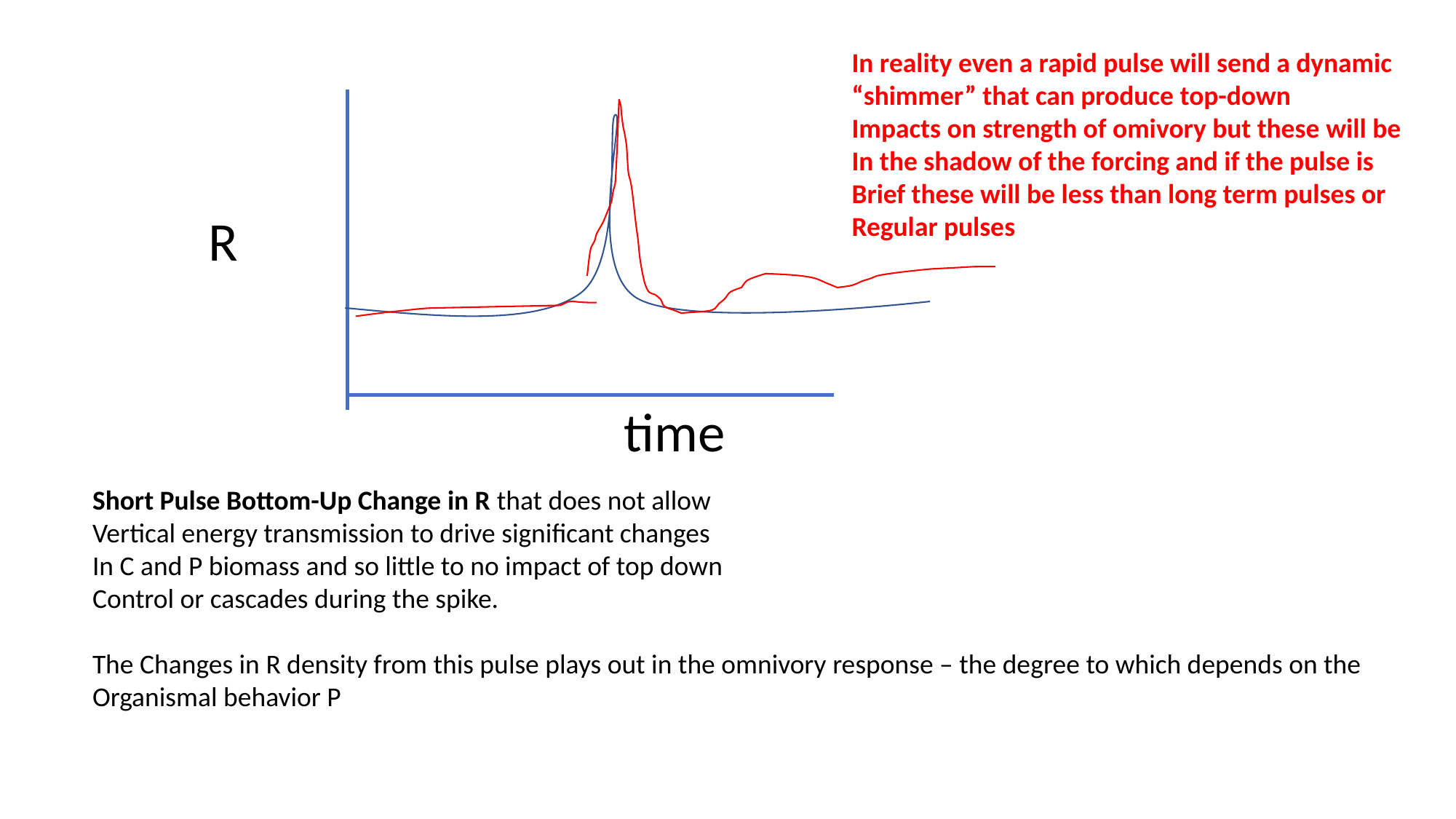

In reality even a rapid pulse will send a dynamic
“shimmer” that can produce top-down
Impacts on strength of omivory but these will be
In the shadow of the forcing and if the pulse is
Brief these will be less than long term pulses or
Regular pulses

R

time
Short Pulse Bottom-Up Change in R that does not allow
Vertical energy transmission to drive significant changes
In C and P biomass and so little to no impact of top down
Control or cascades during the spike.

The Changes in R density from this pulse plays out in the omnivory response – the degree to which depends on the
Organismal behavior P